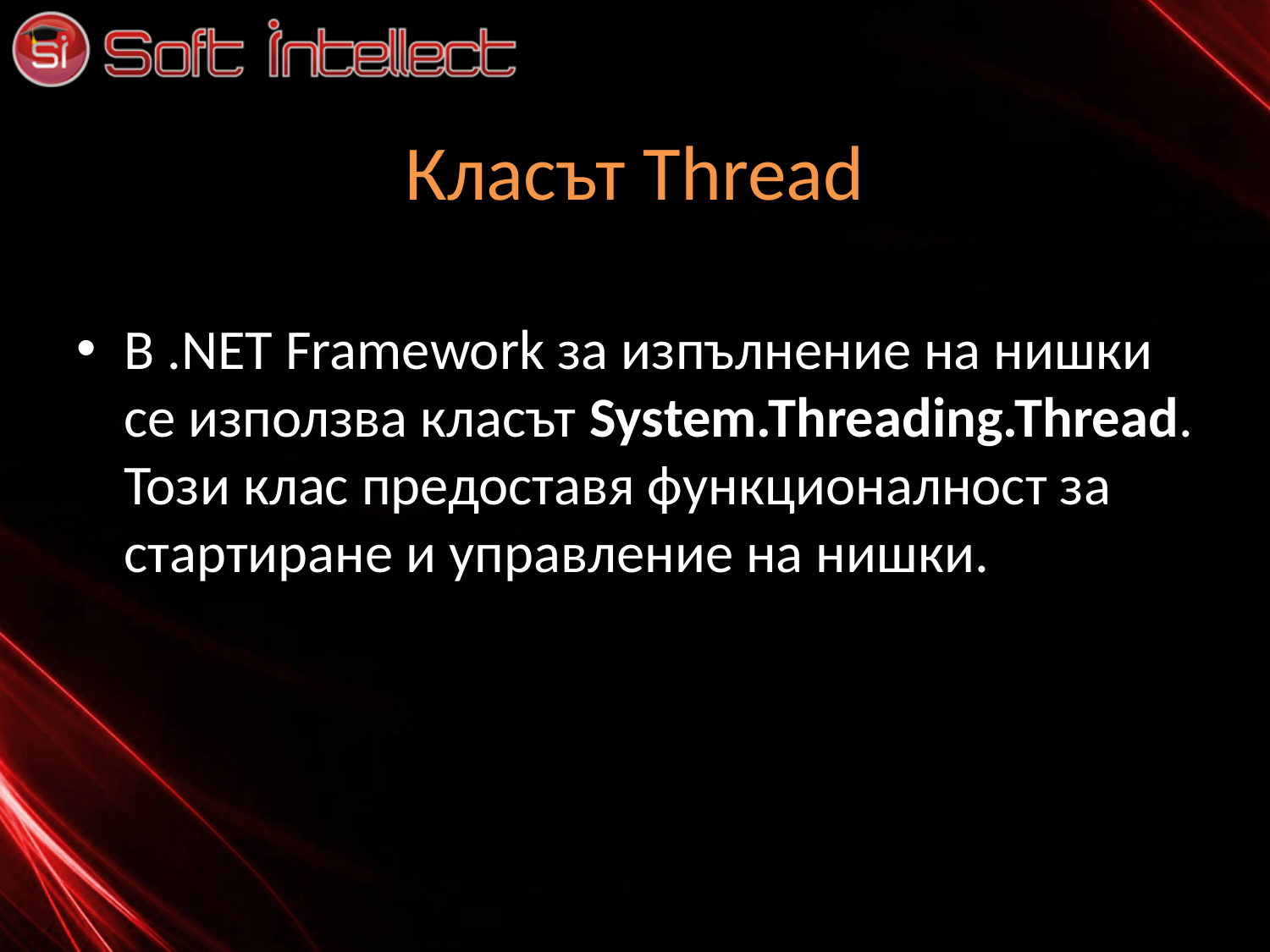

# Класът Thread
В .NET Framework за изпълнение на нишки се използва класът System.Threading.Thread. Този клас предоставя функционалност за стартиране и управление на нишки.